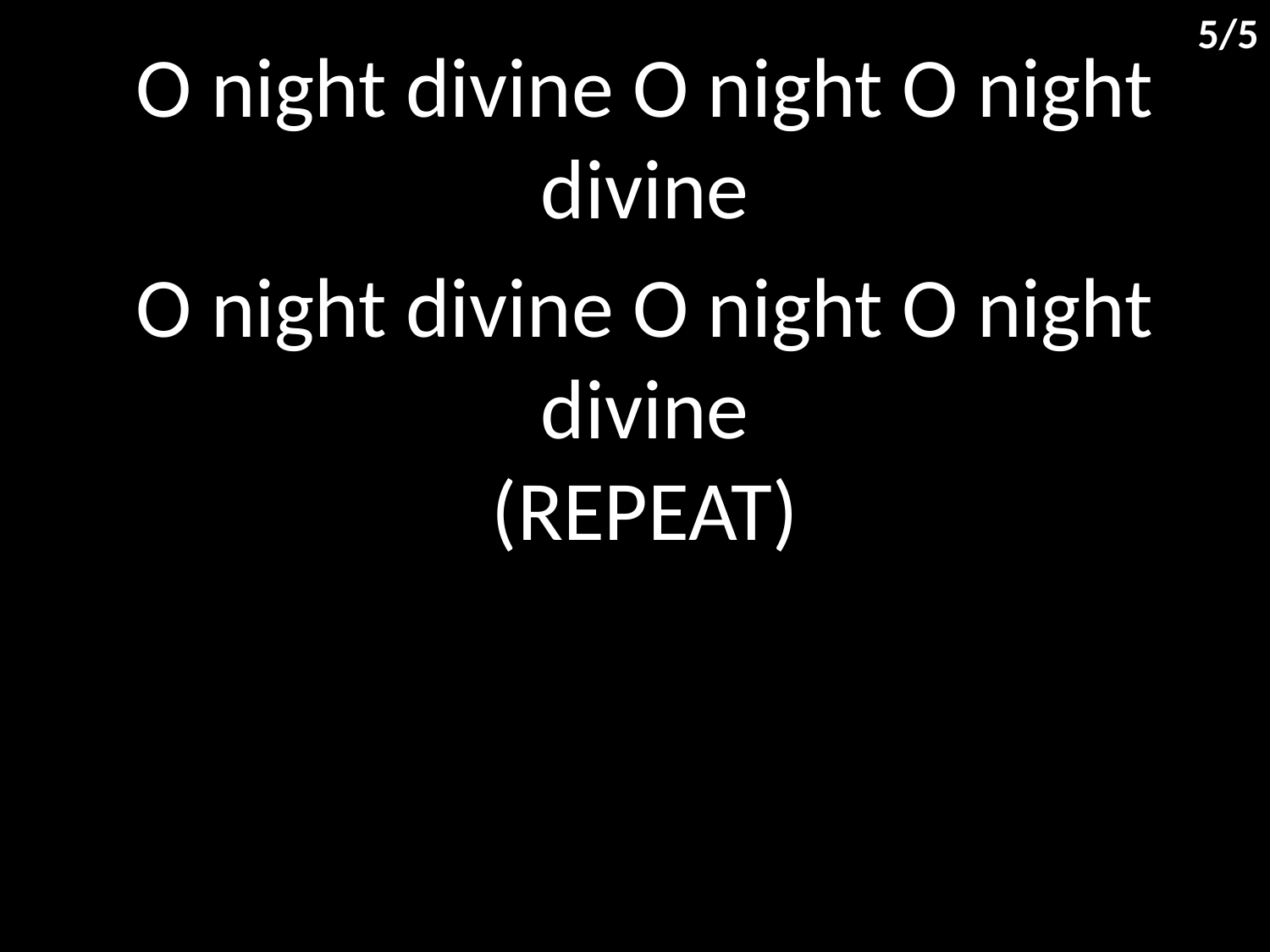

5/5
O night divine O night O night divine
O night divine O night O night divine
(REPEAT)